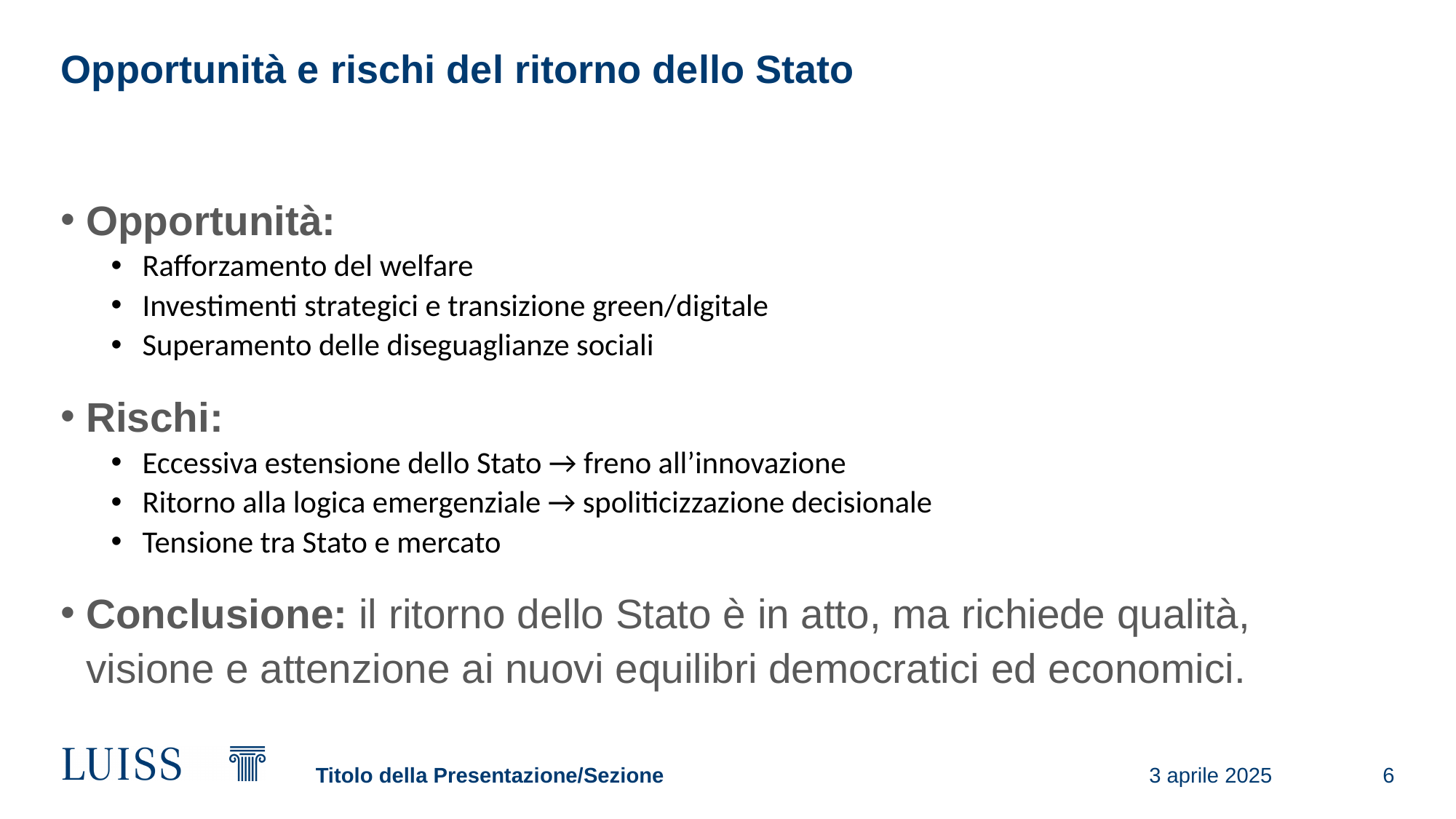

# Opportunità e rischi del ritorno dello Stato
Opportunità:
Rafforzamento del welfare
Investimenti strategici e transizione green/digitale
Superamento delle diseguaglianze sociali
Rischi:
Eccessiva estensione dello Stato → freno all’innovazione
Ritorno alla logica emergenziale → spoliticizzazione decisionale
Tensione tra Stato e mercato
Conclusione: il ritorno dello Stato è in atto, ma richiede qualità, visione e attenzione ai nuovi equilibri democratici ed economici.

Titolo della Presentazione/Sezione
3 aprile 2025
6